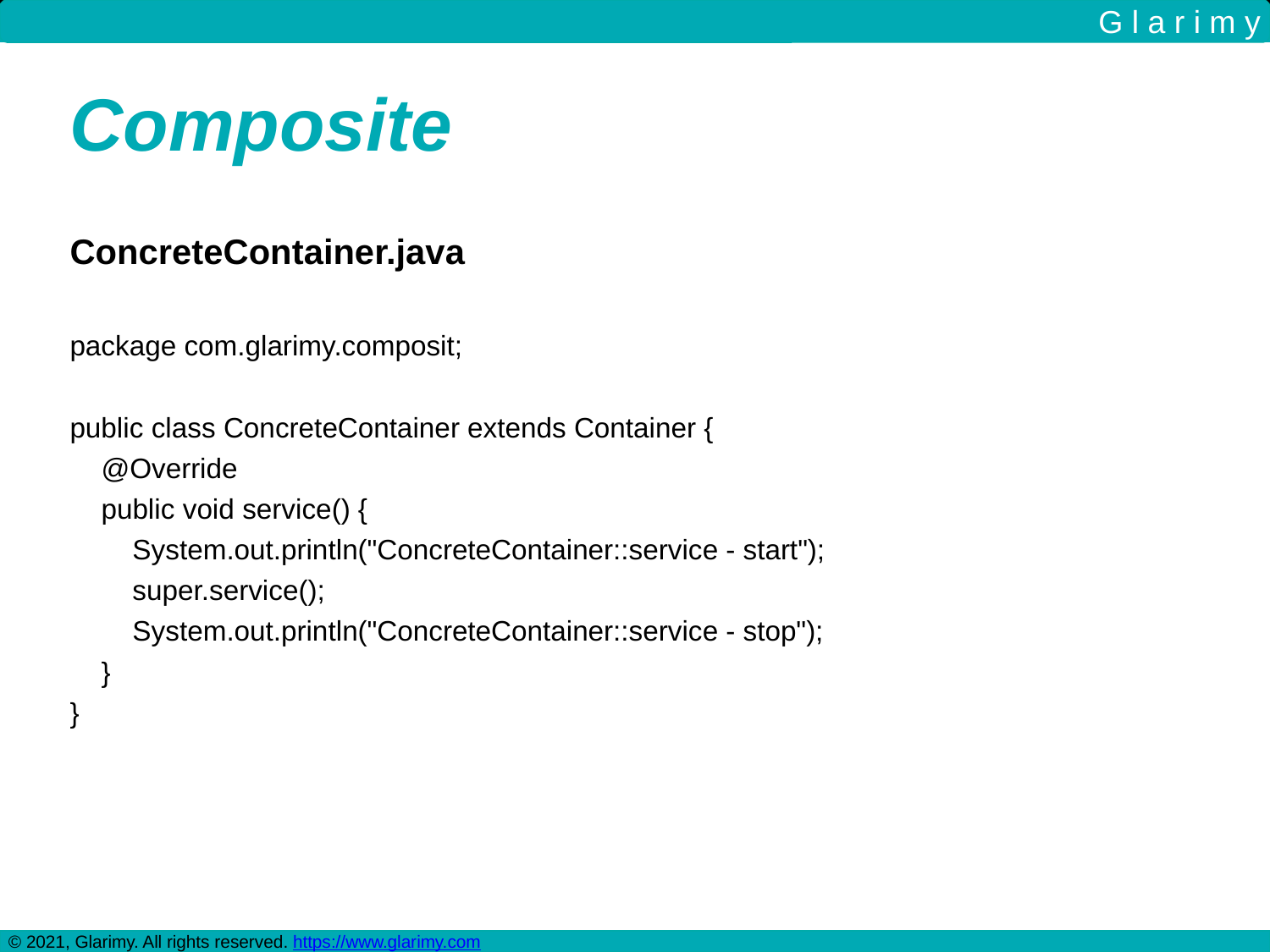

G l a r i m y

Composite
ConcreteContainer.java

package com.glarimy.composit;

public class ConcreteContainer extends Container {
    @Override
    public void service() {
        System.out.println("ConcreteContainer::service - start");
        super.service();
        System.out.println("ConcreteContainer::service - stop");
    }
}
© 2021, Glarimy. All rights reserved. https://www.glarimy.com